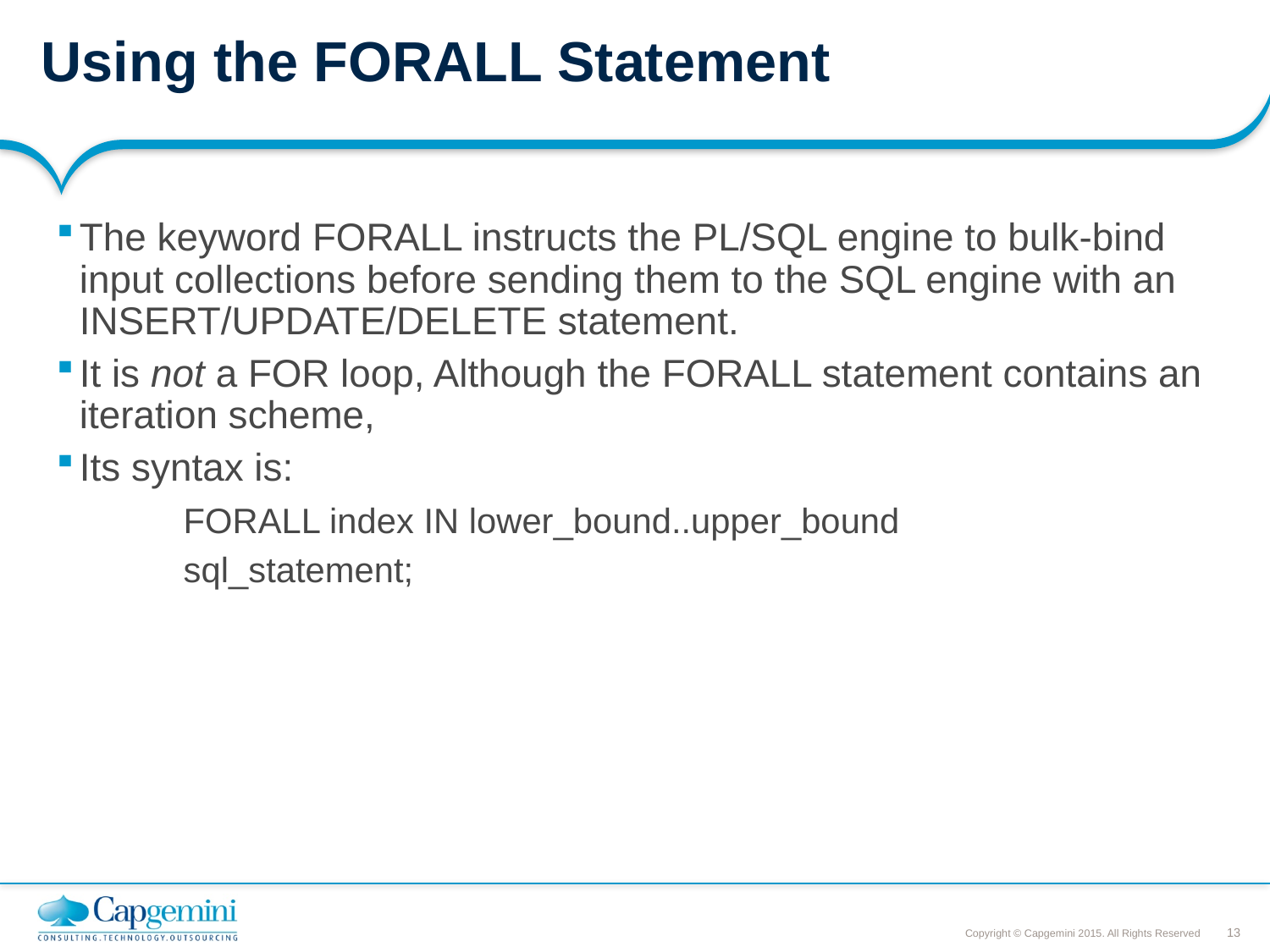

# Using the FORALL Statement
The keyword FORALL instructs the PL/SQL engine to bulk-bind input collections before sending them to the SQL engine with an INSERT/UPDATE/DELETE statement.
It is not a FOR loop, Although the FORALL statement contains an iteration scheme,
Its syntax is:
	FORALL index IN lower_bound..upper_bound
	sql_statement;